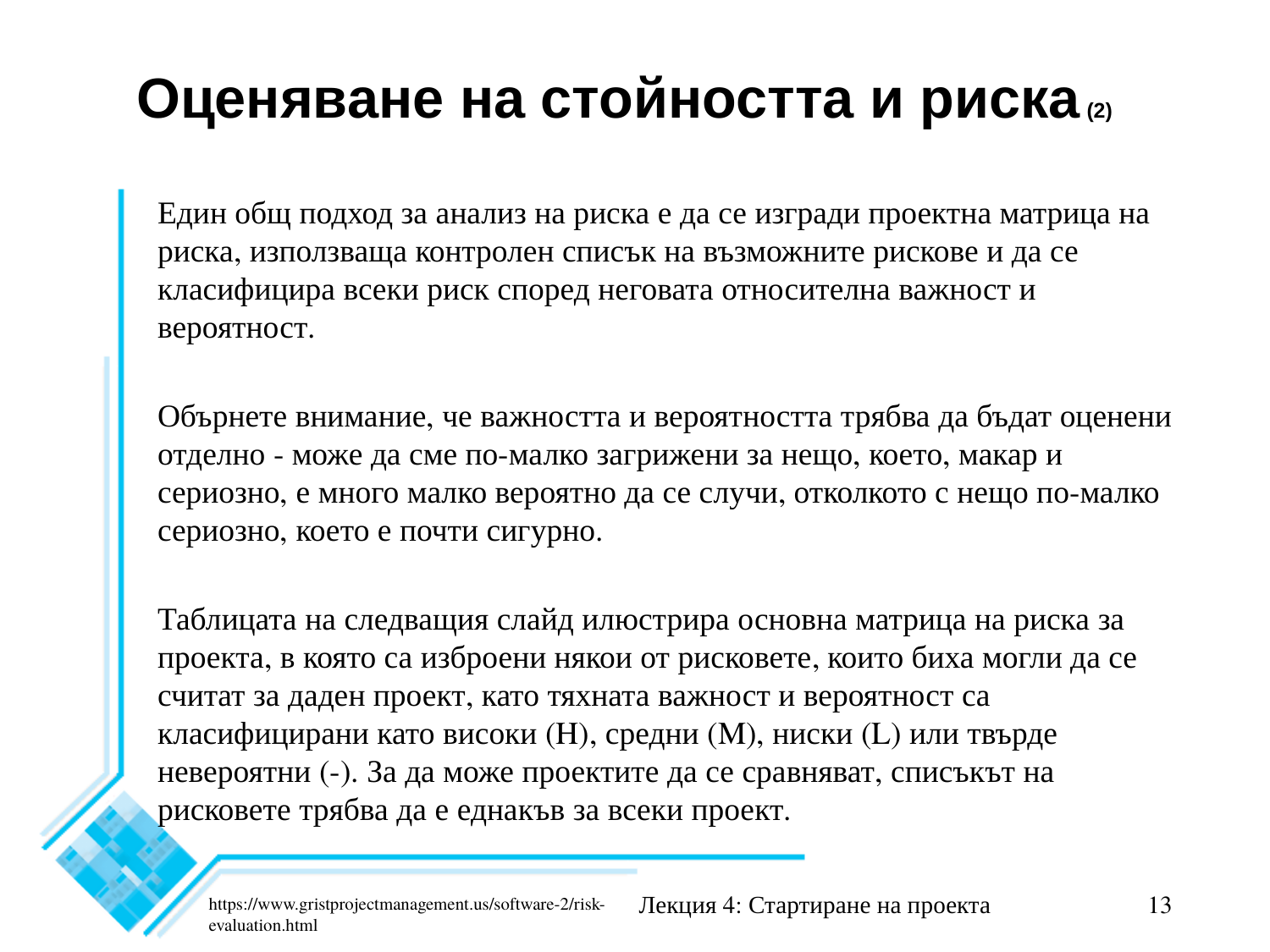

# Оценяване на стойността и риска (2)
Един общ подход за анализ на риска е да се изгради проектна матрица на риска, използваща контролен списък на възможните рискове и да се класифицира всеки риск според неговата относителна важност и вероятност.

Обърнете внимание, че важността и вероятността трябва да бъдат оценени отделно - може да сме по-малко загрижени за нещо, което, макар и сериозно, е много малко вероятно да се случи, отколкото с нещо по-малко сериозно, което е почти сигурно.

Таблицата на следващия слайд илюстрира основна матрица на риска за проекта, в която са изброени някои от рисковете, които биха могли да се считат за даден проект, като тяхната важност и вероятност са класифицирани като високи (H), средни (M), ниски (L) или твърде невероятни (-). За да може проектите да се сравняват, списъкът на рисковете трябва да е еднакъв за всеки проект.
Лекция 4: Стартиране на проекта

13
https://www.gristprojectmanagement.us/software-2/risk-evaluation.html